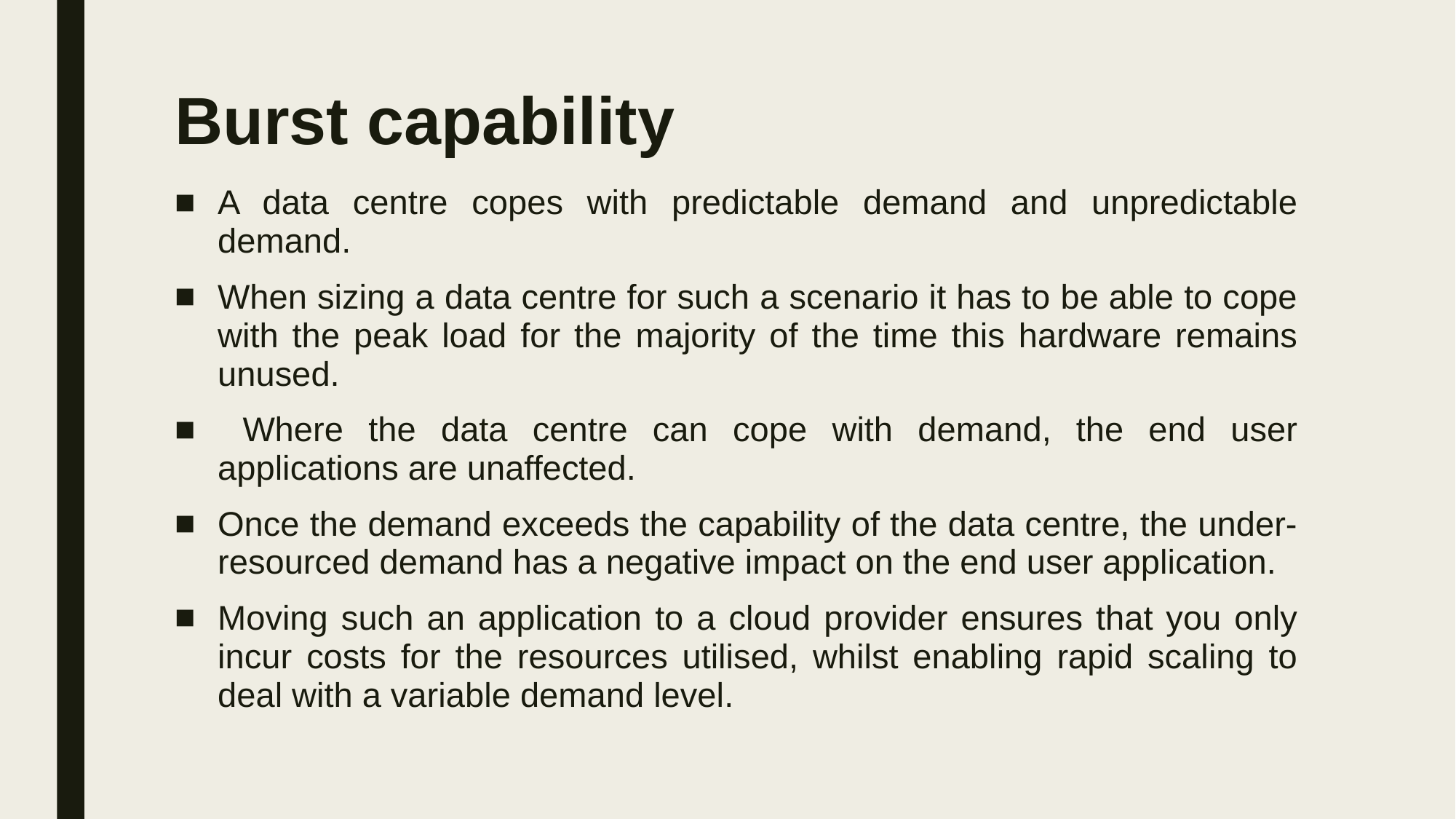

# Burst capability
A data centre copes with predictable demand and unpredictable demand.
When sizing a data centre for such a scenario it has to be able to cope with the peak load for the majority of the time this hardware remains unused.
 Where the data centre can cope with demand, the end user applications are unaffected.
Once the demand exceeds the capability of the data centre, the under-resourced demand has a negative impact on the end user application.
Moving such an application to a cloud provider ensures that you only incur costs for the resources utilised, whilst enabling rapid scaling to deal with a variable demand level.